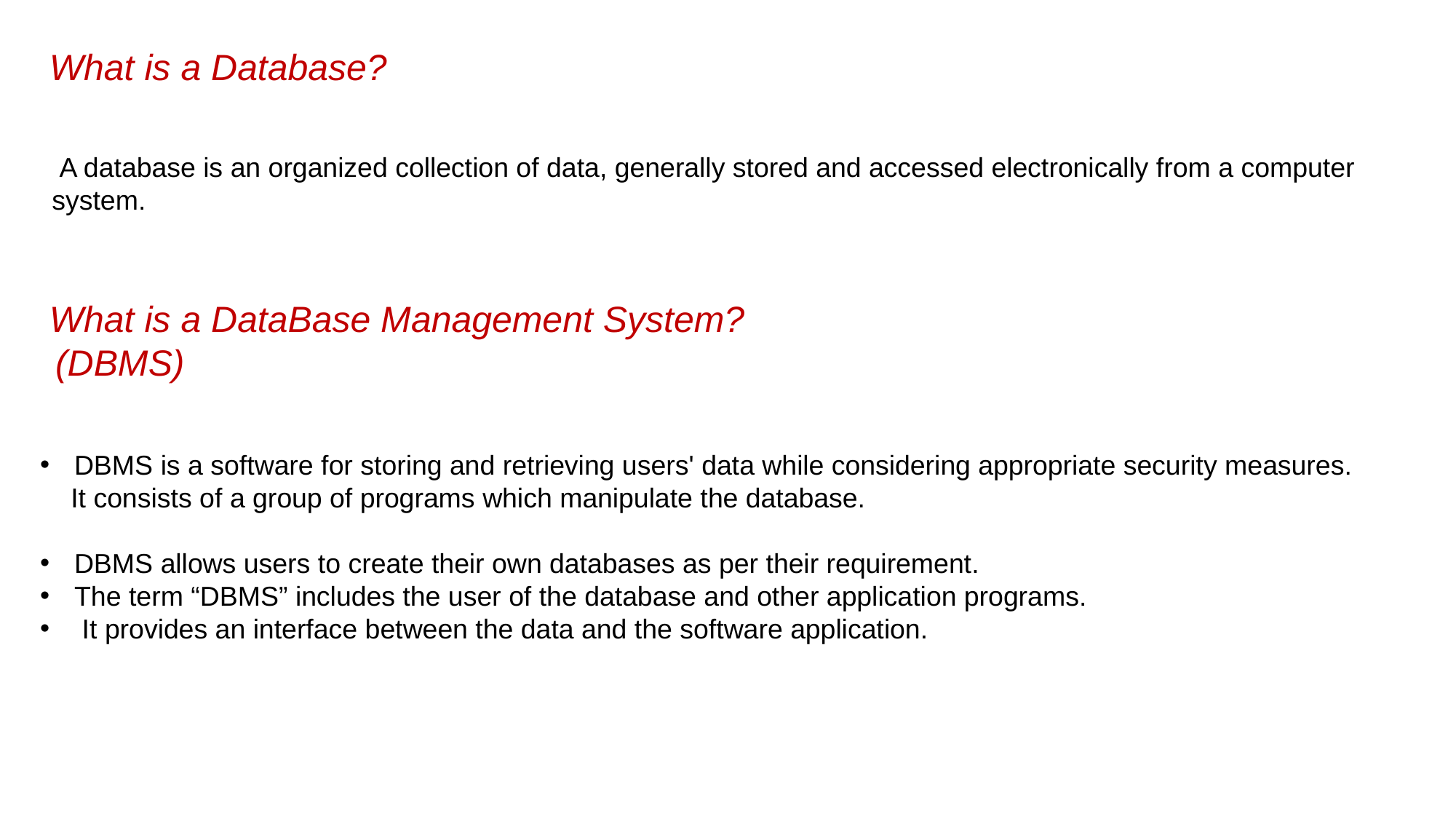

What is a Database?
 A database is an organized collection of data, generally stored and accessed electronically from a computer system.

What is a DataBase Management System?
 (DBMS)

DBMS is a software for storing and retrieving users' data while considering appropriate security measures.
    It consists of a group of programs which manipulate the database.

DBMS allows users to create their own databases as per their requirement.
The term “DBMS” includes the user of the database and other application programs.
 It provides an interface between the data and the software application.